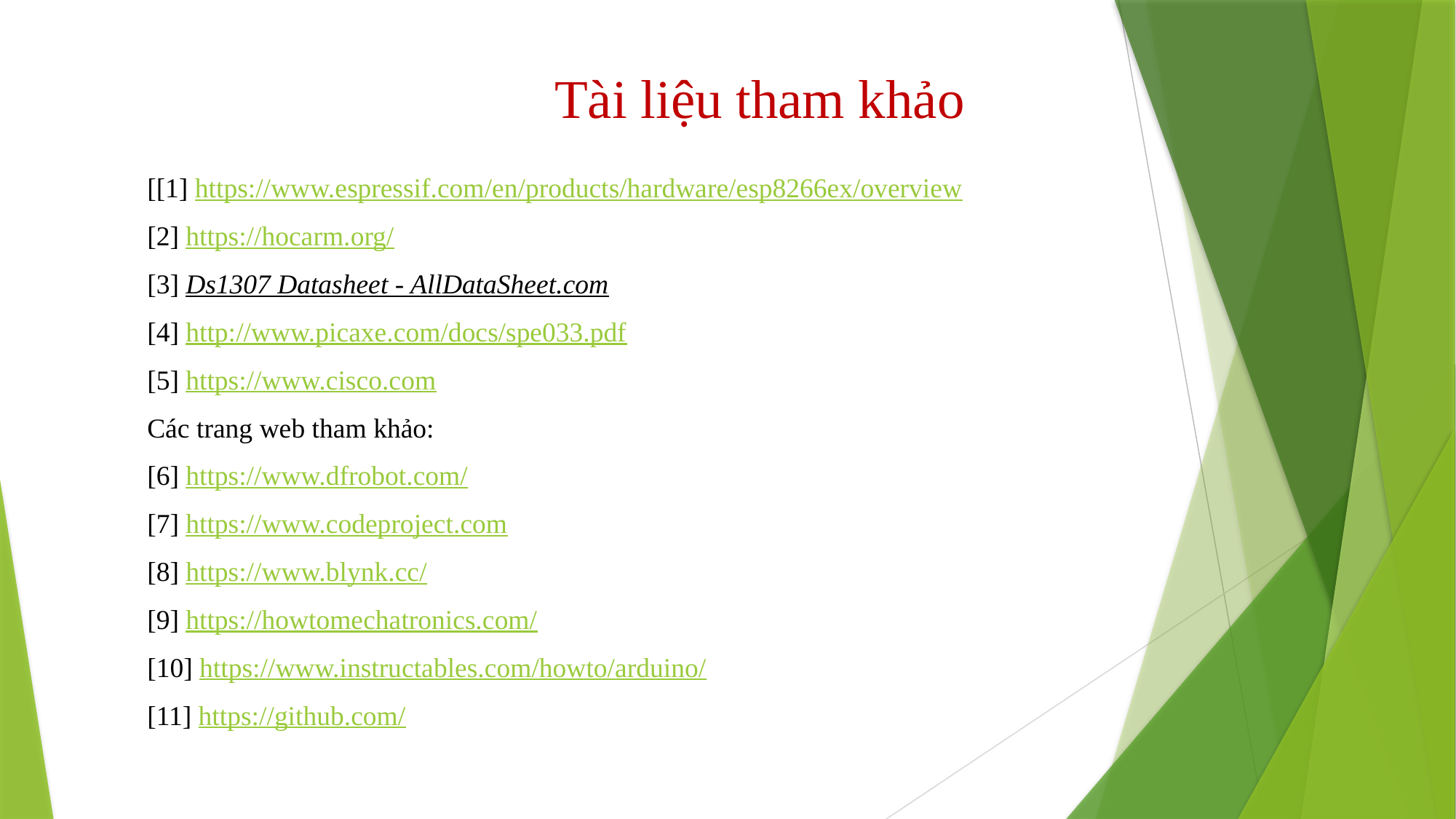

# Tài liệu tham khảo
[[1] https://www.espressif.com/en/products/hardware/esp8266ex/overview
[2] https://hocarm.org/
[3] Ds1307 Datasheet - AllDataSheet.com‎
[4] http://www.picaxe.com/docs/spe033.pdf
[5] https://www.cisco.com
Các trang web tham khảo:
[6] https://www.dfrobot.com/
[7] https://www.codeproject.com
[8] https://www.blynk.cc/
[9] https://howtomechatronics.com/
[10] https://www.instructables.com/howto/arduino/
[11] https://github.com/